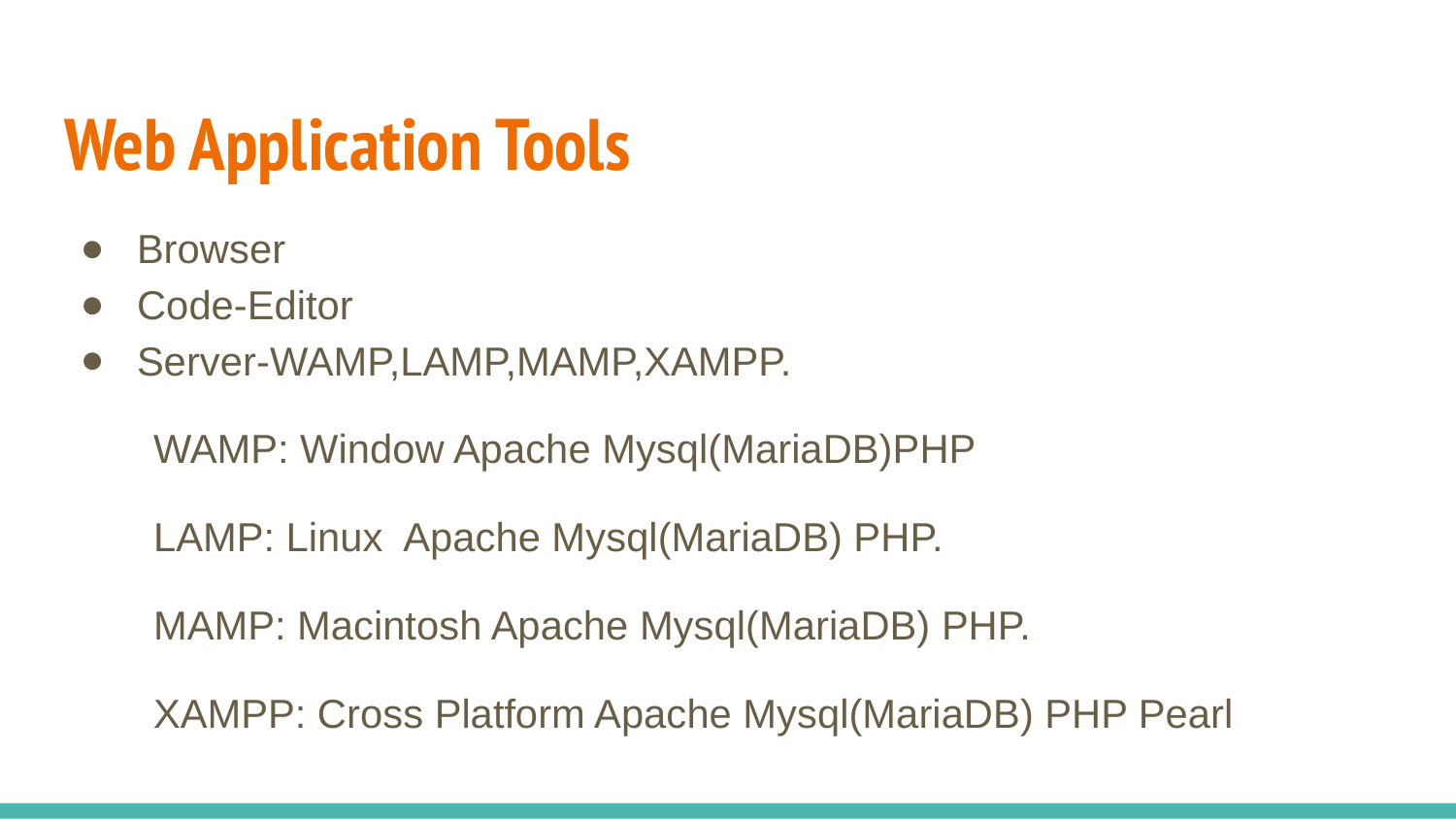

# Web Application Tools
Browser
Code-Editor
Server-WAMP,LAMP,MAMP,XAMPP.
        WAMP: Window Apache Mysql(MariaDB)PHP
        LAMP: Linux  Apache Mysql(MariaDB) PHP.
        MAMP: Macintosh Apache Mysql(MariaDB) PHP.
        XAMPP: Cross Platform Apache Mysql(MariaDB) PHP Pearl